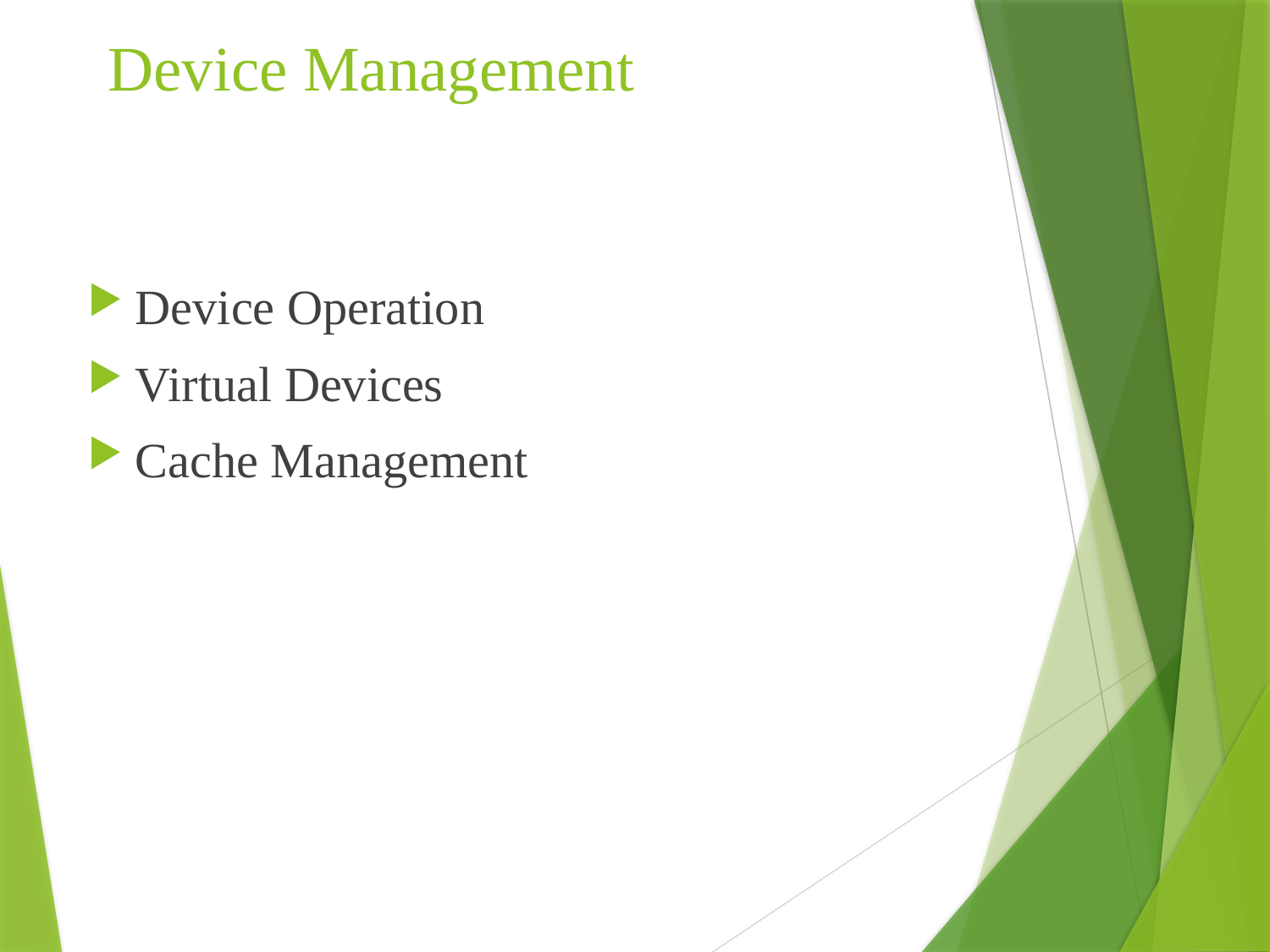

# Device Management
Device Operation
Virtual Devices
Cache Management